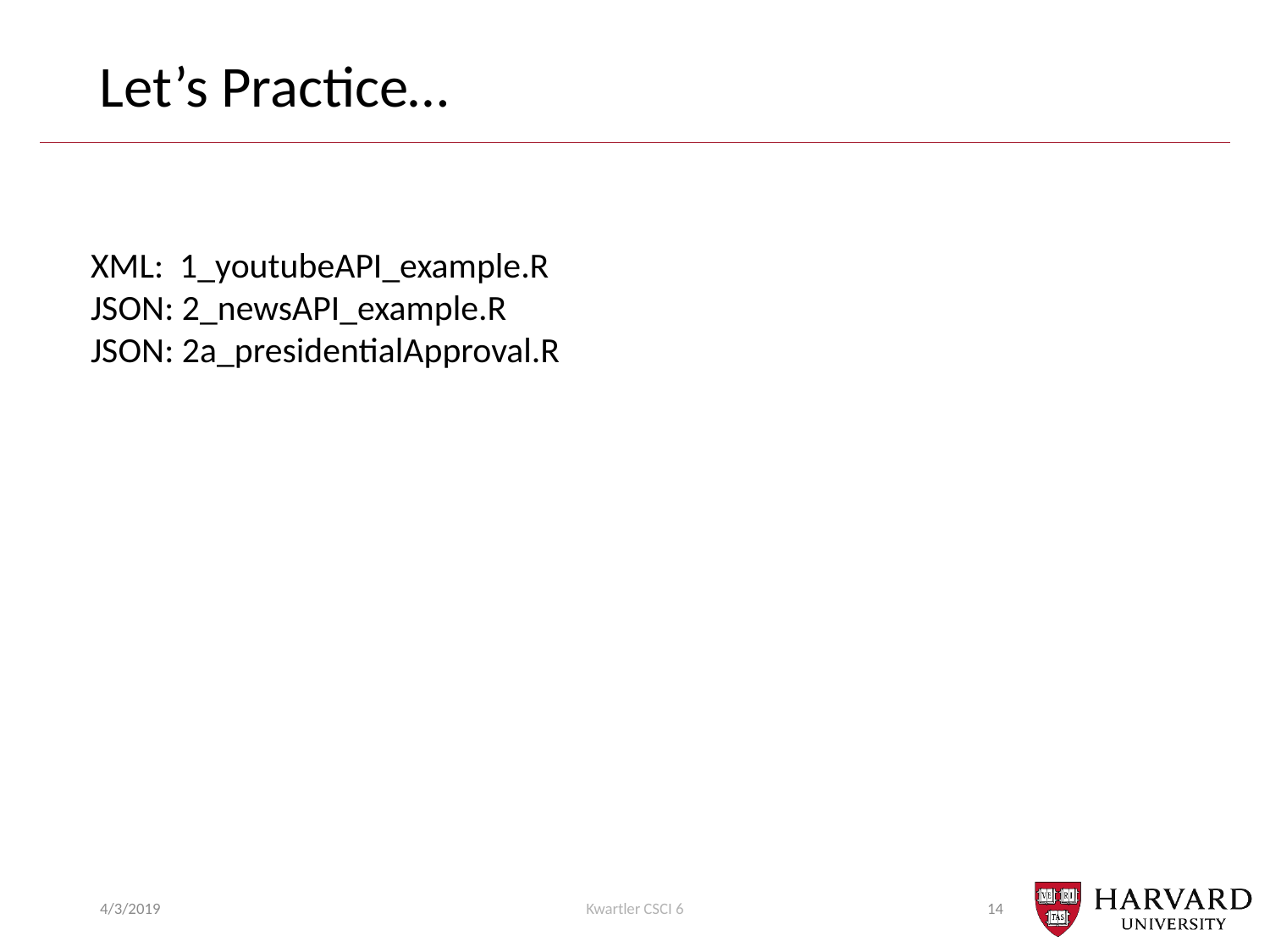

# Let’s Practice…
XML:  1_youtubeAPI_example.R
JSON: 2_newsAPI_example.R
JSON: 2a_presidentialApproval.R
4/3/2019
Kwartler CSCI 6
14